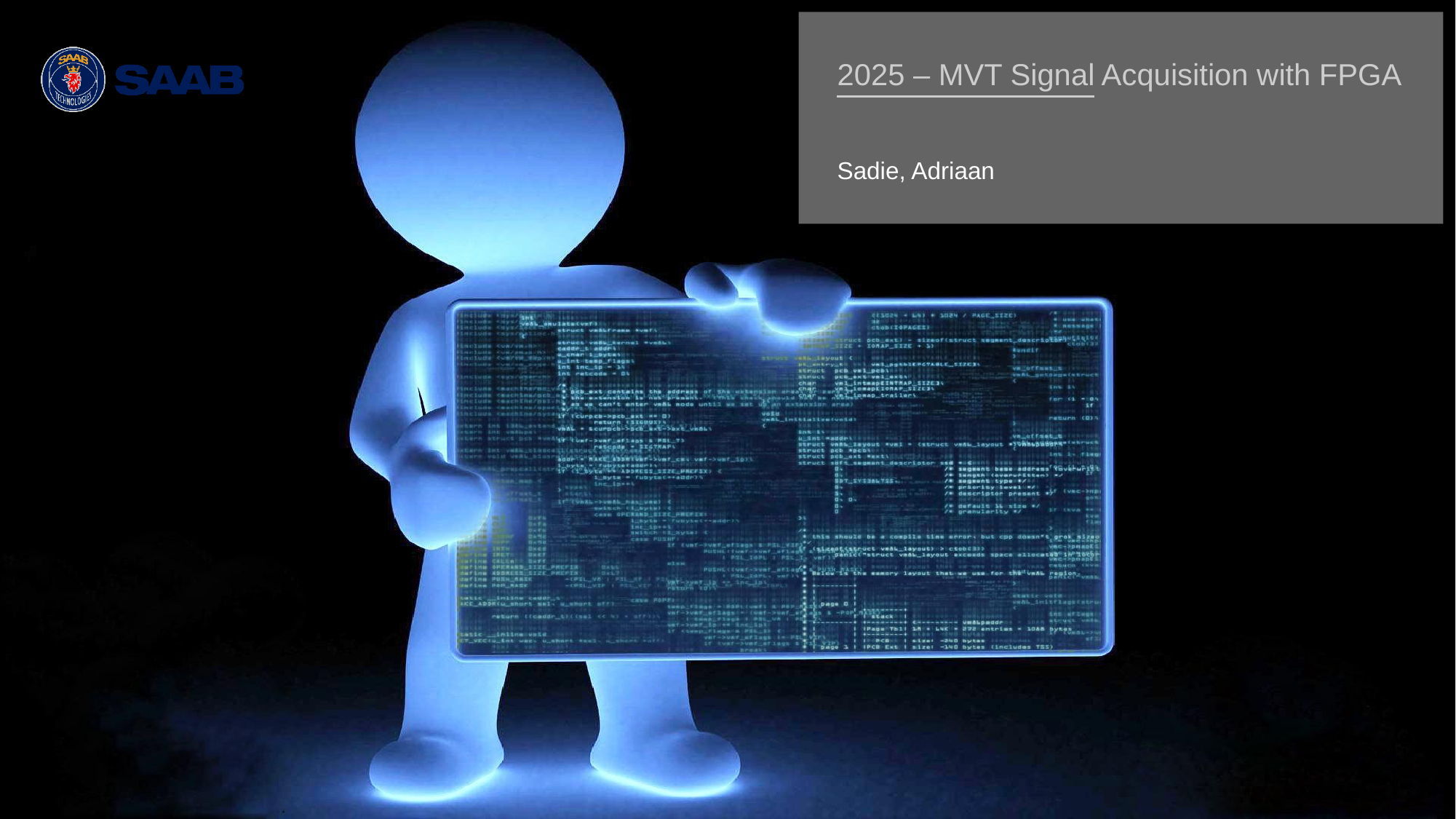

2025 – MVT Signal Acquisition with FPGA
Sadie, Adriaan